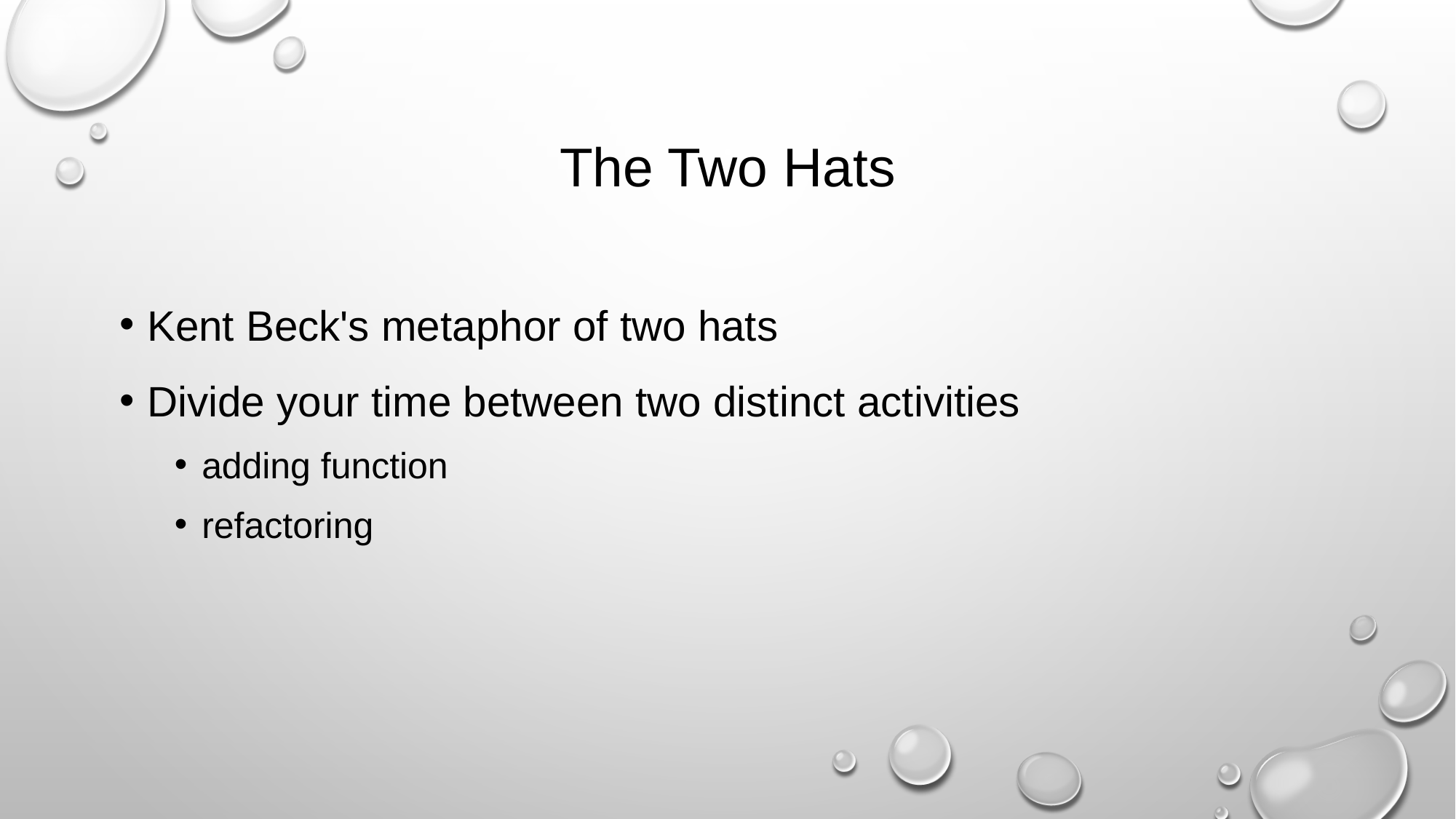

# The Two Hats
Kent Beck's metaphor of two hats
Divide your time between two distinct activities
adding function
refactoring